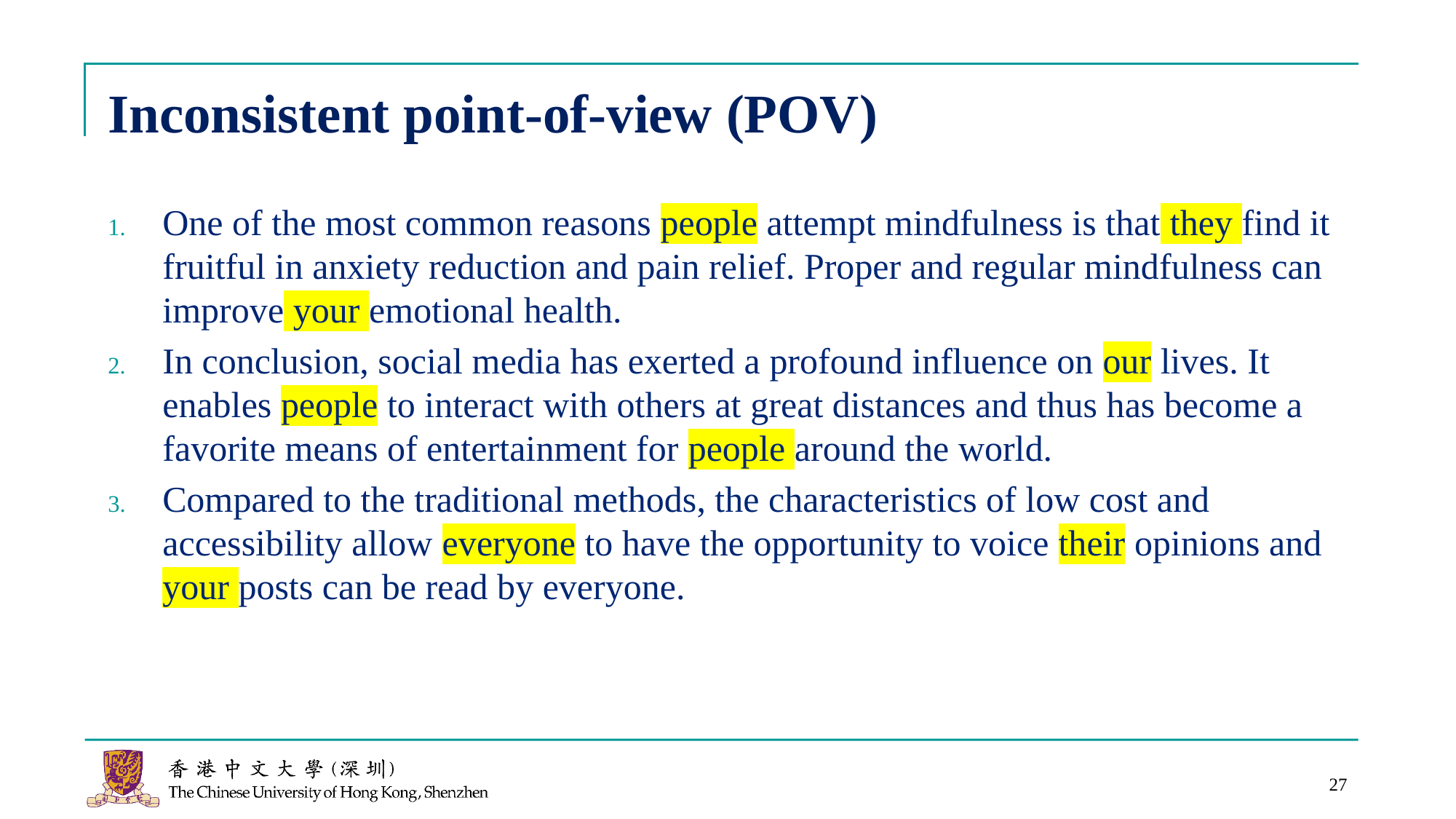

# Inconsistent point-of-view (POV)
One of the most common reasons people attempt mindfulness is that they find it fruitful in anxiety reduction and pain relief. Proper and regular mindfulness can improve your emotional health.
In conclusion, social media has exerted a profound influence on our lives. It enables people to interact with others at great distances and thus has become a favorite means of entertainment for people around the world.
Compared to the traditional methods, the characteristics of low cost and accessibility allow everyone to have the opportunity to voice their opinions and your posts can be read by everyone.

27